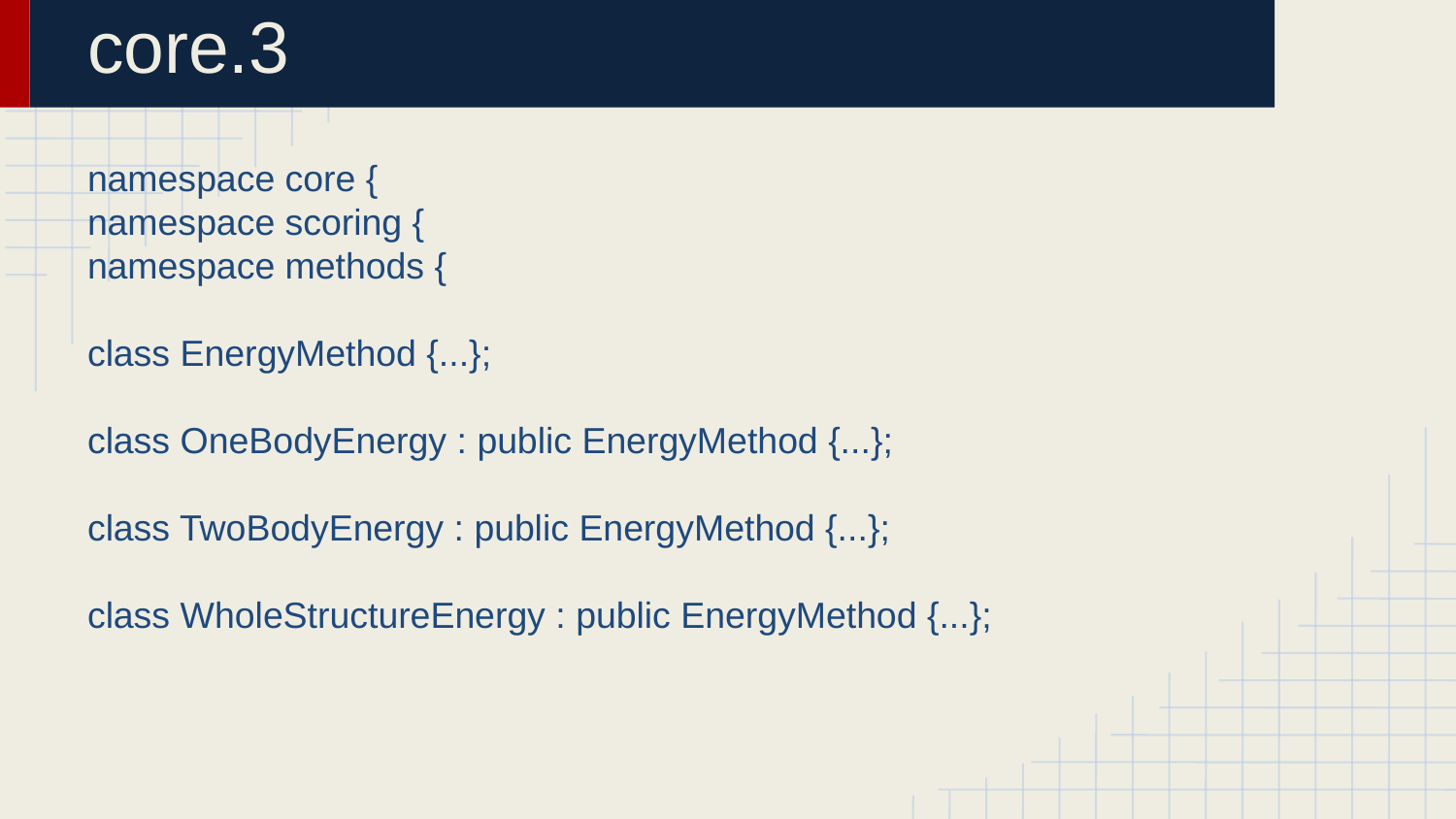

# core.3
namespace core {
namespace scoring {
namespace methods {

class EnergyMethod {...};

class OneBodyEnergy : public EnergyMethod {...};

class TwoBodyEnergy : public EnergyMethod {...};

class WholeStructureEnergy : public EnergyMethod {...};